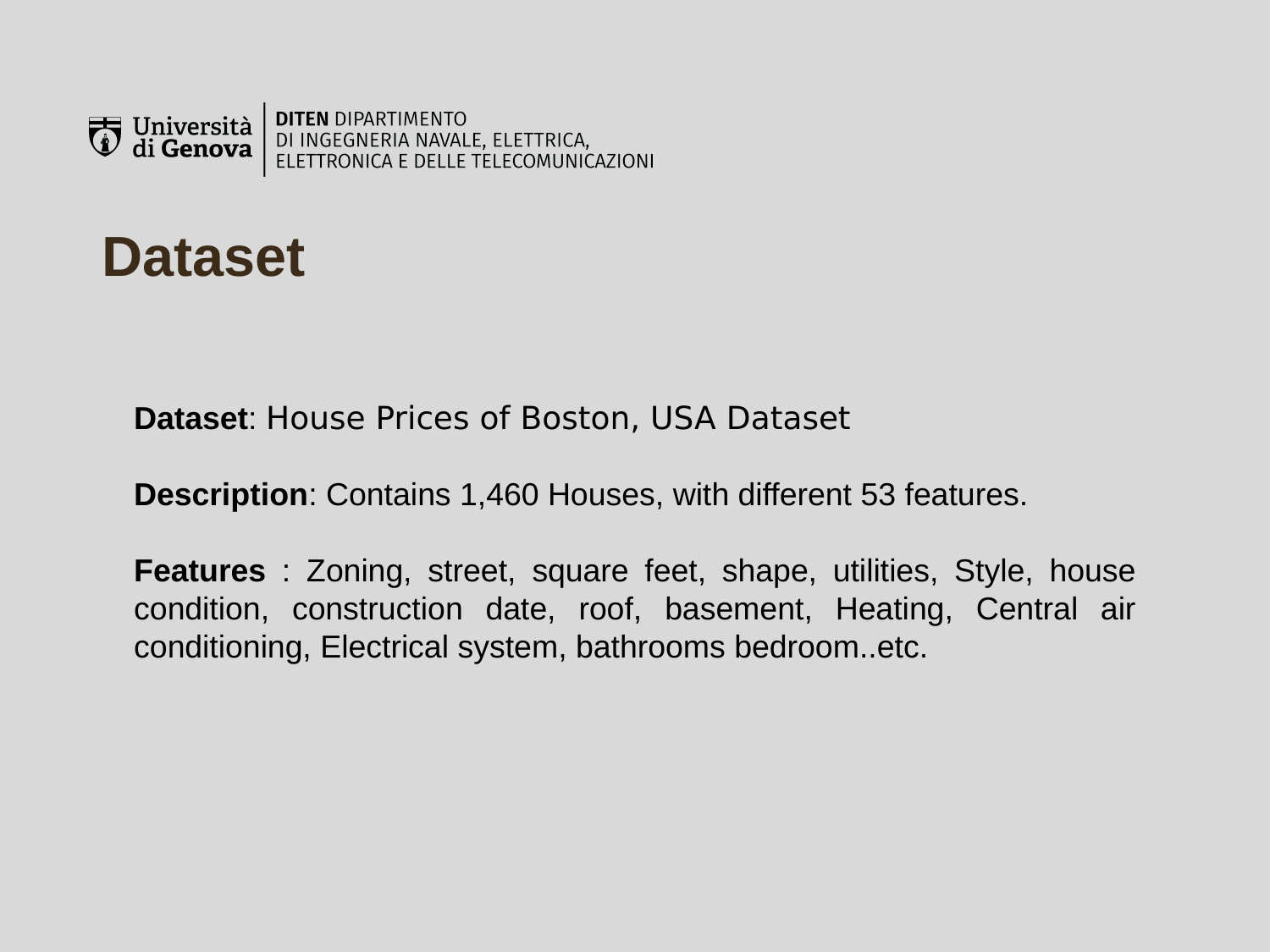

Dataset
Dataset: House Prices of Boston, USA Dataset

Description: Contains 1,460 Houses, with different 53 features.

Features : Zoning, street, square feet, shape, utilities, Style, house condition, construction date, roof, basement, Heating, Central air conditioning, Electrical system, bathrooms bedroom..etc.